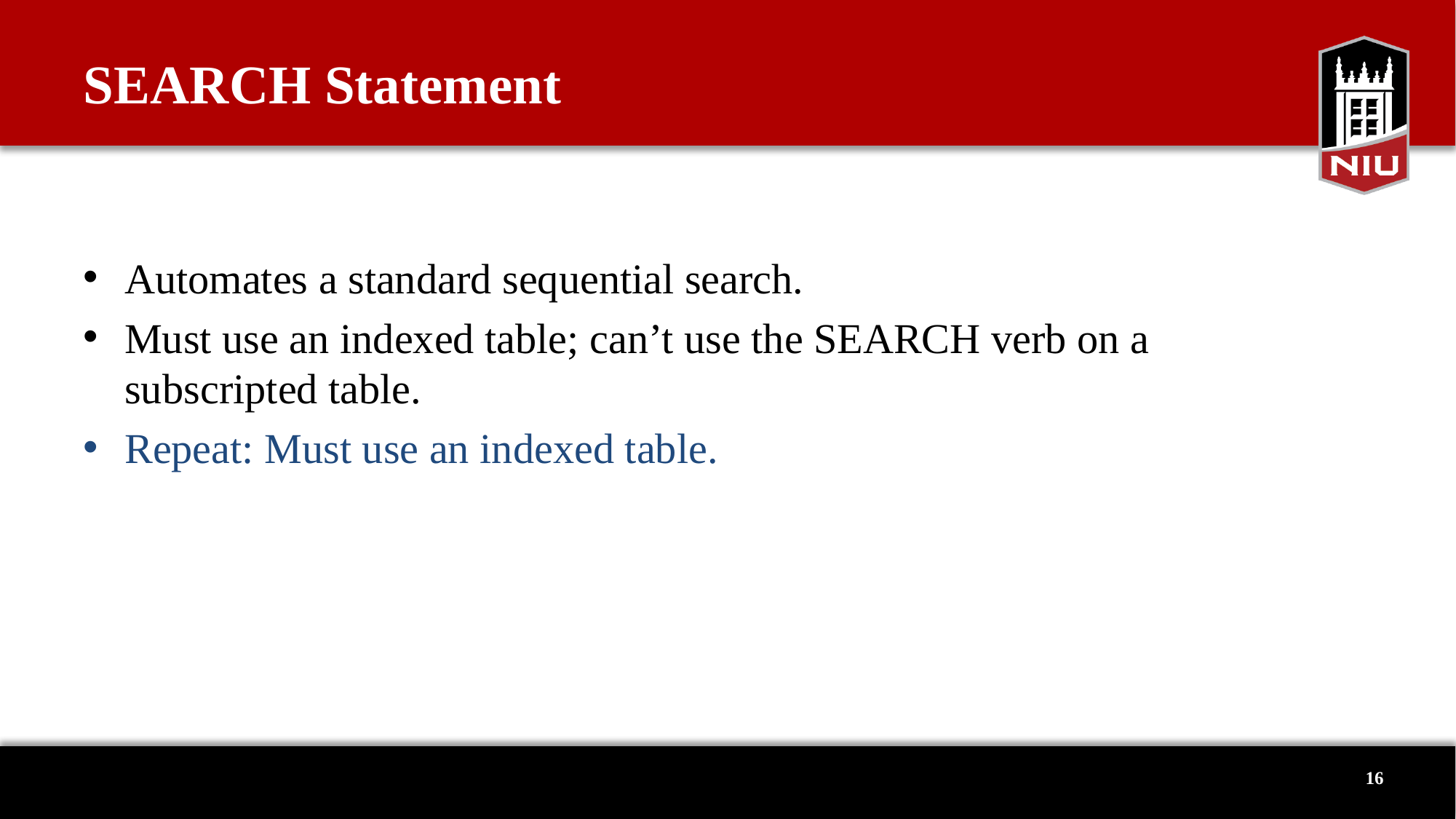

# SEARCH Statement
Automates a standard sequential search.
Must use an indexed table; can’t use the SEARCH verb on a subscripted table.
Repeat: Must use an indexed table.
16